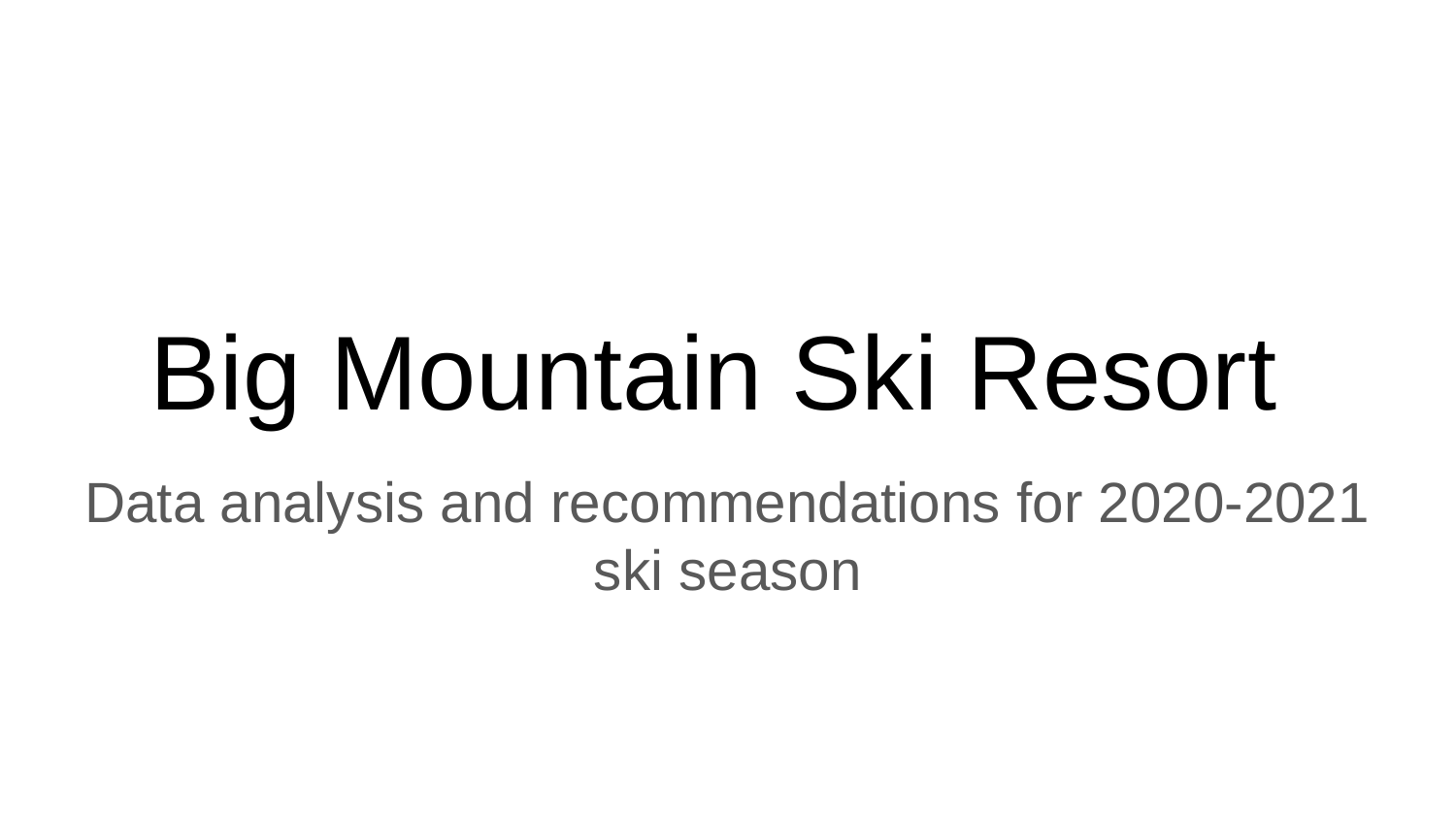

# Big Mountain Ski Resort
Data analysis and recommendations for 2020-2021 ski season